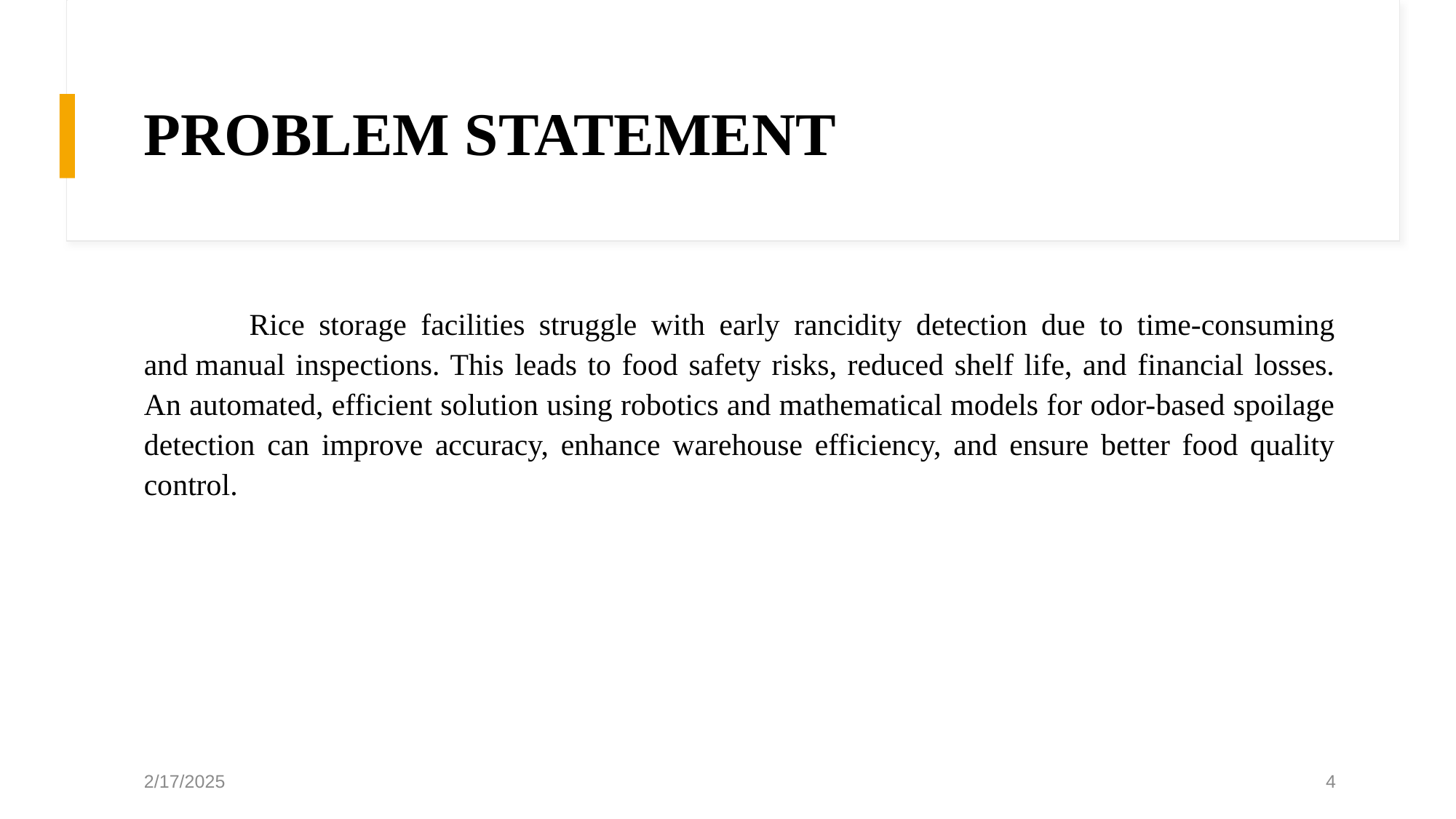

# PROBLEM STATEMENT
    Rice storage facilities struggle with early rancidity detection due to time-consuming and manual inspections. This leads to food safety risks, reduced shelf life, and financial losses. An automated, efficient solution using robotics and mathematical models for odor-based spoilage detection can improve accuracy, enhance warehouse efficiency, and ensure better food quality control.

2/17/2025
4